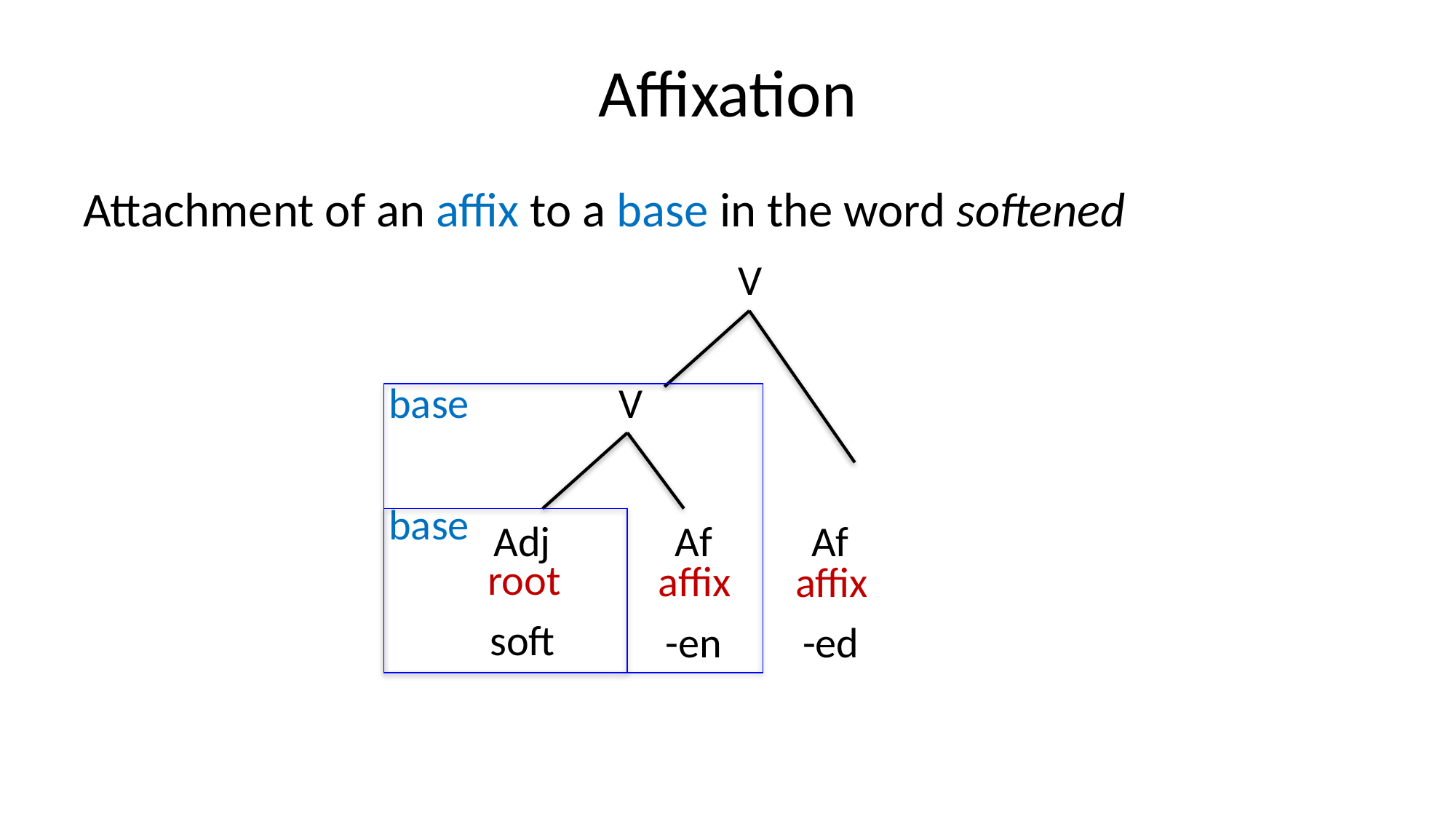

# Affixation
Attachment of an affix to a base in the word softened
V
base
V

base
Adj
Af
Af

root
affix
affix
soft
-en
-ed